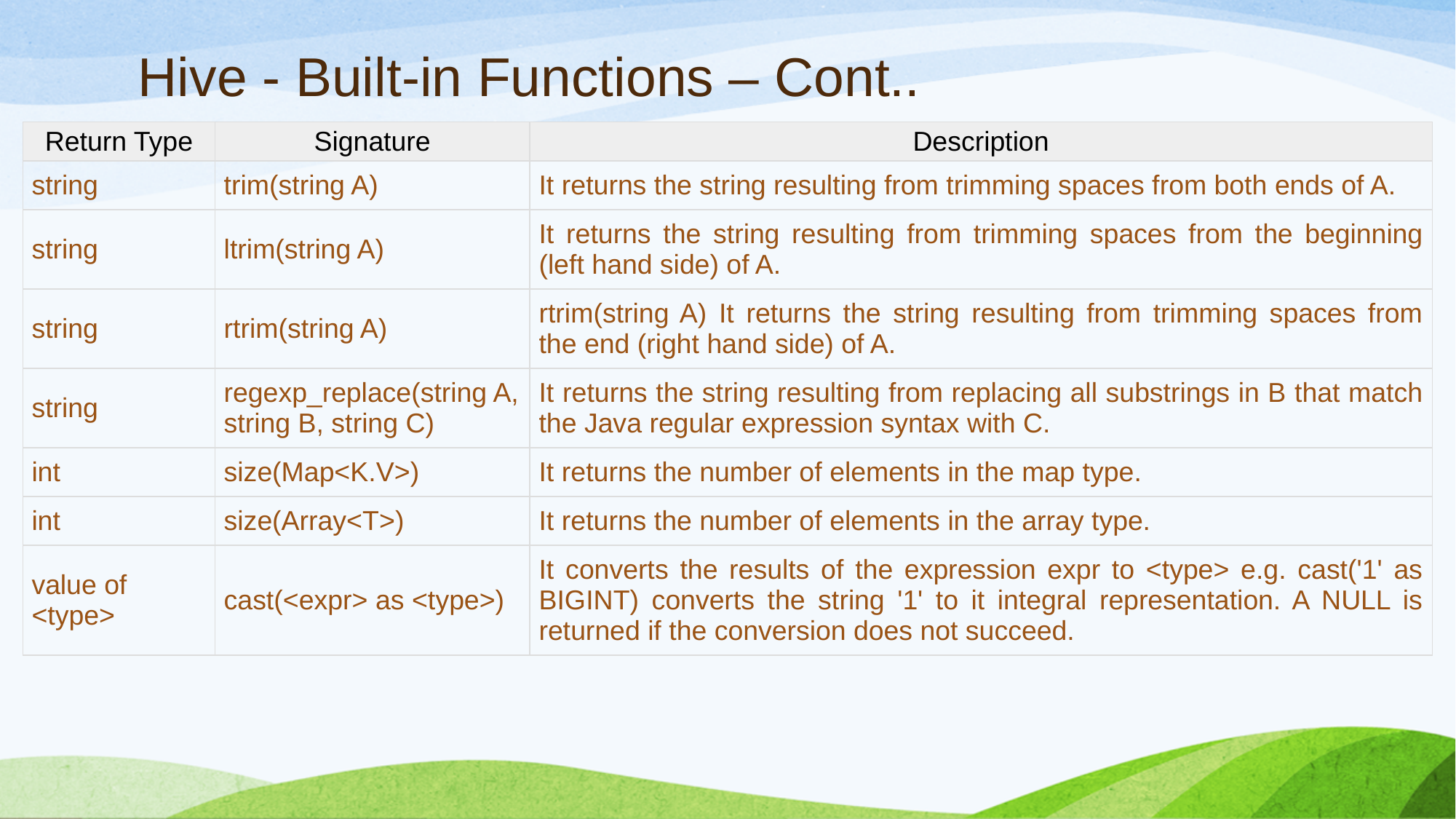

# Hive - Built-in Functions – Cont..
| Return Type | Signature | Description |
| --- | --- | --- |
| string | trim(string A) | It returns the string resulting from trimming spaces from both ends of A. |
| string | ltrim(string A) | It returns the string resulting from trimming spaces from the beginning (left hand side) of A. |
| string | rtrim(string A) | rtrim(string A) It returns the string resulting from trimming spaces from the end (right hand side) of A. |
| string | regexp\_replace(string A, string B, string C) | It returns the string resulting from replacing all substrings in B that match the Java regular expression syntax with C. |
| int | size(Map<K.V>) | It returns the number of elements in the map type. |
| int | size(Array<T>) | It returns the number of elements in the array type. |
| value of <type> | cast(<expr> as <type>) | It converts the results of the expression expr to <type> e.g. cast('1' as BIGINT) converts the string '1' to it integral representation. A NULL is returned if the conversion does not succeed. |